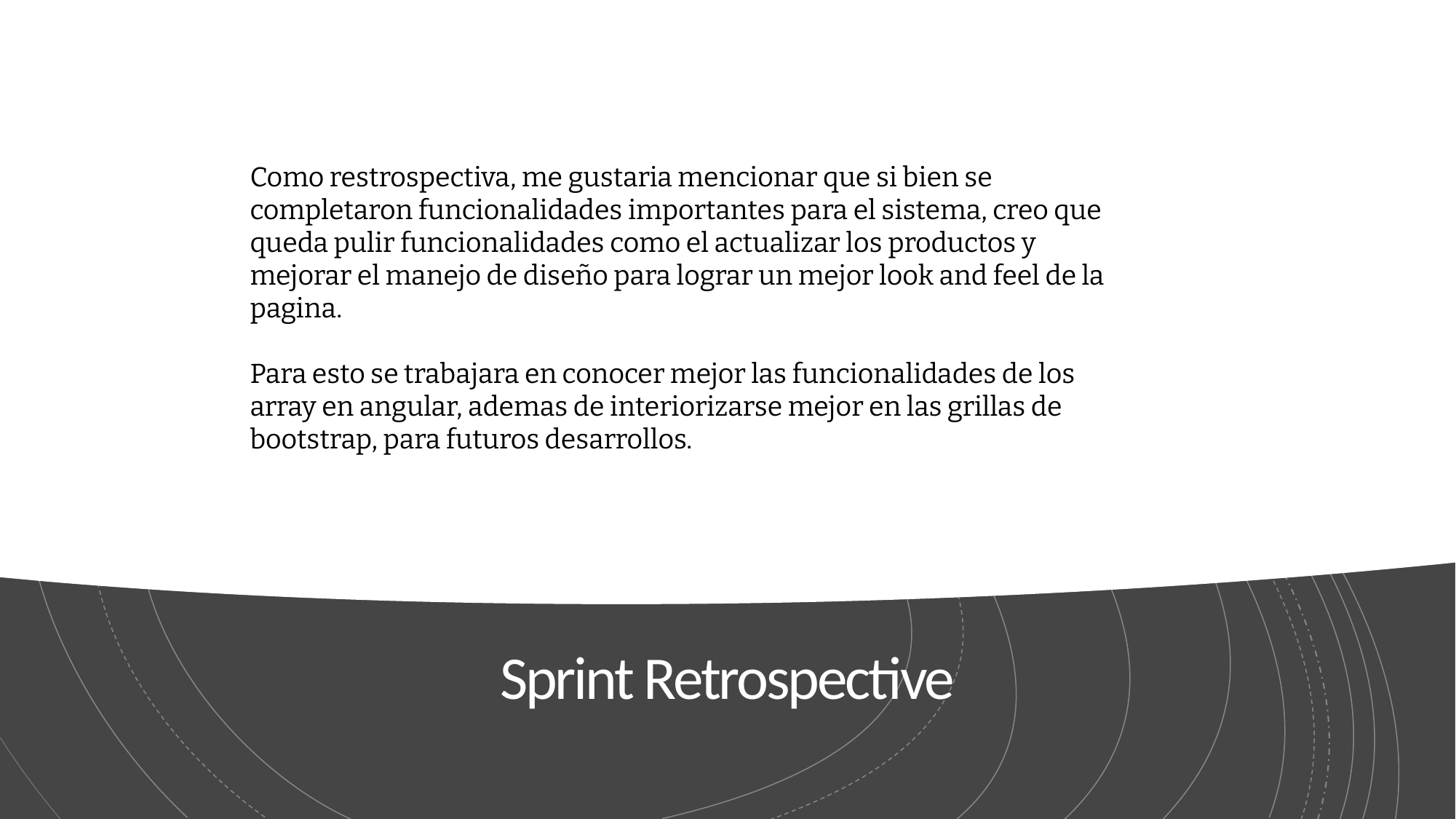

Como restrospectiva, me gustaria mencionar que si bien se completaron funcionalidades importantes para el sistema, creo que queda pulir funcionalidades como el actualizar los productos y mejorar el manejo de diseño para lograr un mejor look and feel de la pagina.

Para esto se trabajara en conocer mejor las funcionalidades de los array en angular, ademas de interiorizarse mejor en las grillas de bootstrap, para futuros desarrollos.
# Sprint Retrospective